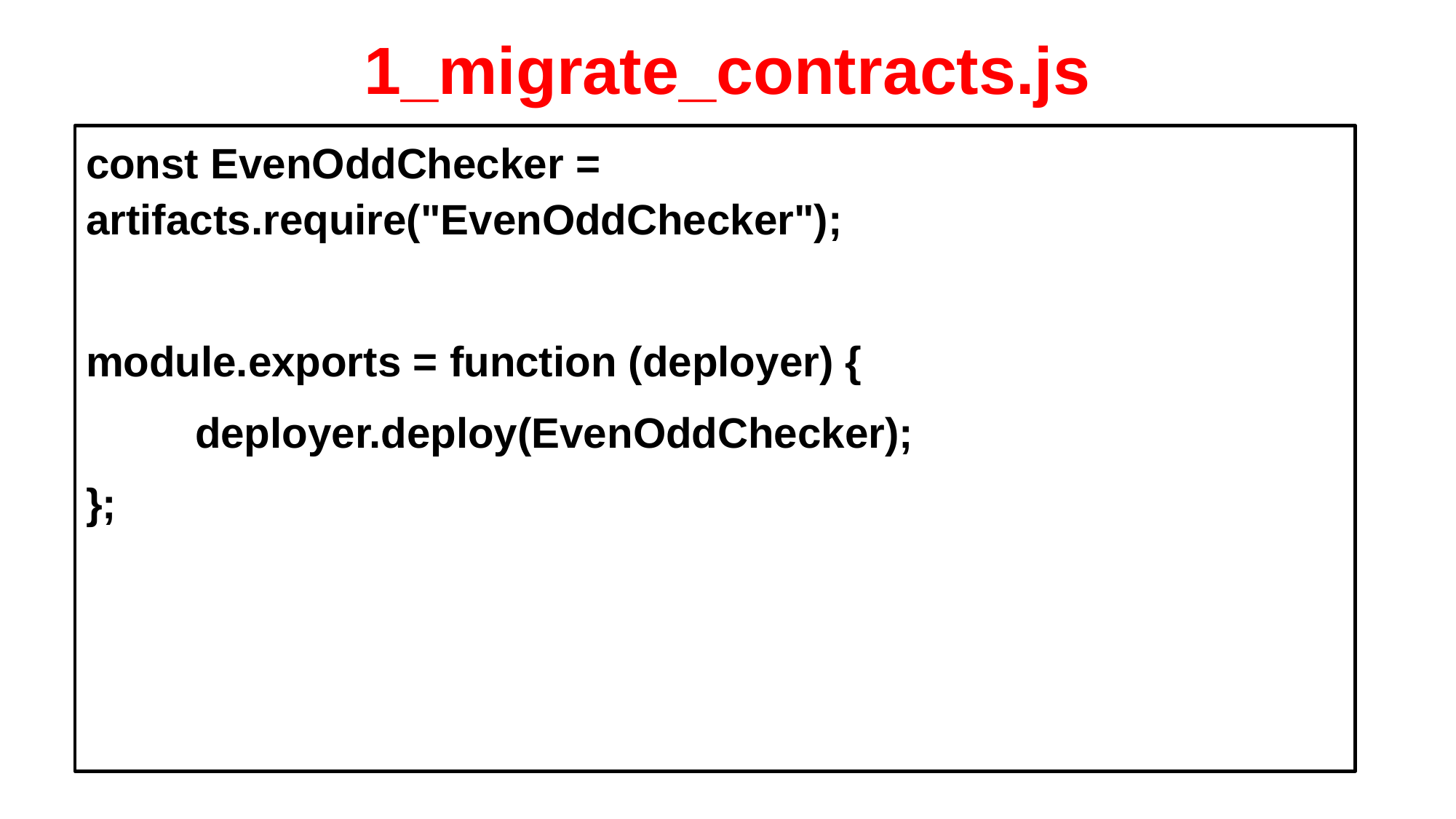

# 1_migrate_contracts.js
const EvenOddChecker = artifacts.require("EvenOddChecker");

module.exports = function (deployer) {
	deployer.deploy(EvenOddChecker);
};